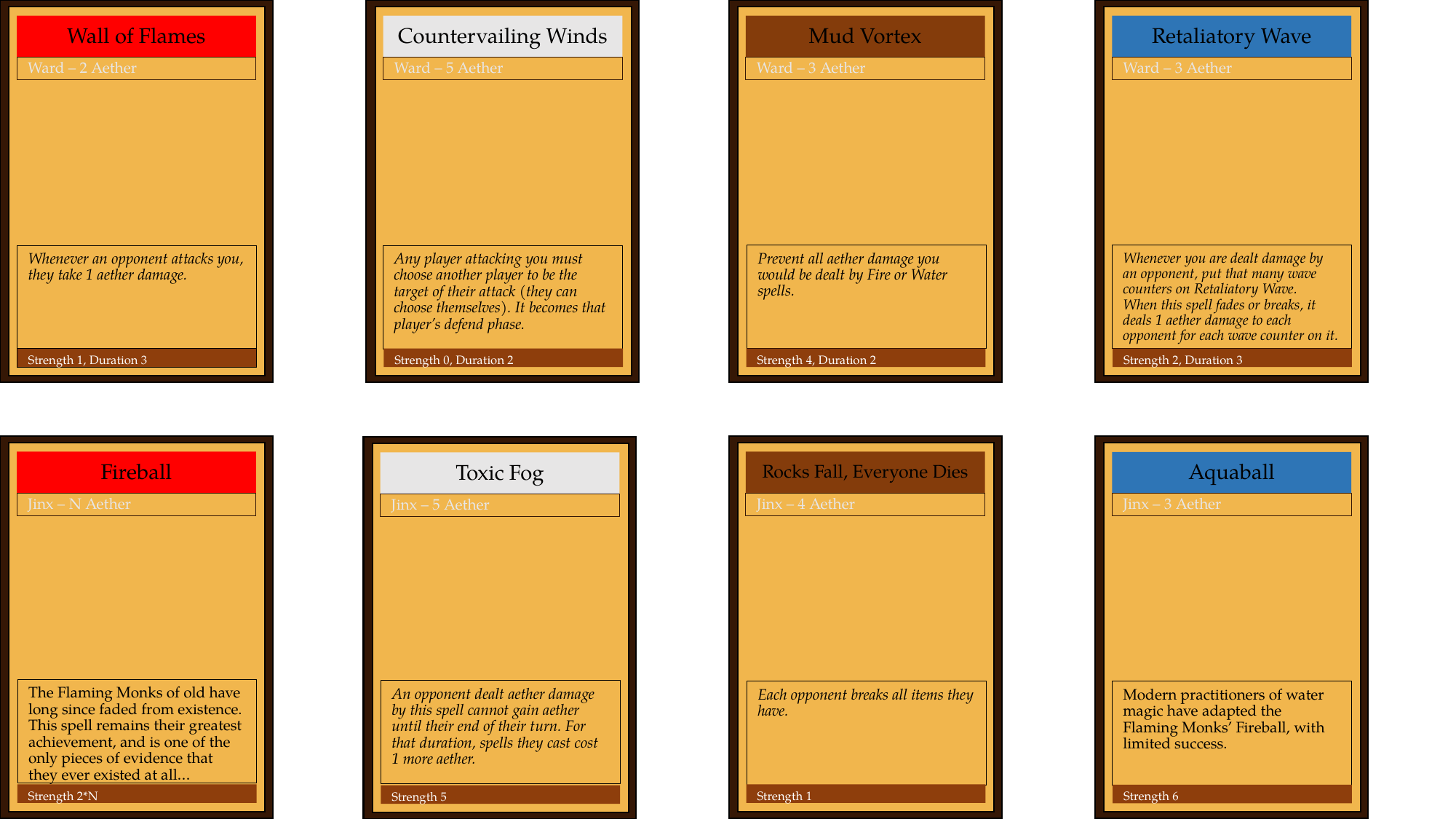

Wall of Flames
Countervailing Winds
Mud Vortex
Retaliatory Wave
Ward – 2 Aether
Ward – 5 Aether
Ward – 3 Aether
Ward – 3 Aether

Prevent all aether damage you would be dealt by Fire or Water spells.
Whenever you are dealt damage by an opponent, put that many wave counters on Retaliatory Wave.
When this spell fades or breaks, it deals 1 aether damage to each opponent for each wave counter on it.
Whenever an opponent attacks you, they take 1 aether damage.
Any player attacking you must choose another player to be the target of their attack (they can choose themselves). It becomes that player’s defend phase.
Strength 1, Duration 3
Strength 0, Duration 2
Strength 4, Duration 2
Strength 2, Duration 3
Fireball
Rocks Fall, Everyone Dies
Aquaball
Toxic Fog
Jinx – N Aether
Jinx – 4 Aether
Jinx – 3 Aether
Jinx – 5 Aether

The Flaming Monks of old have long since faded from existence. This spell remains their greatest achievement, and is one of the only pieces of evidence that they ever existed at all…
An opponent dealt aether damage by this spell cannot gain aether until their end of their turn. For that duration, spells they cast cost 1 more aether.
Each opponent breaks all items they have.
Modern practitioners of water magic have adapted the Flaming Monks’ Fireball, with limited success.
Strength 2*N
Strength 1
Strength 6
Strength 5